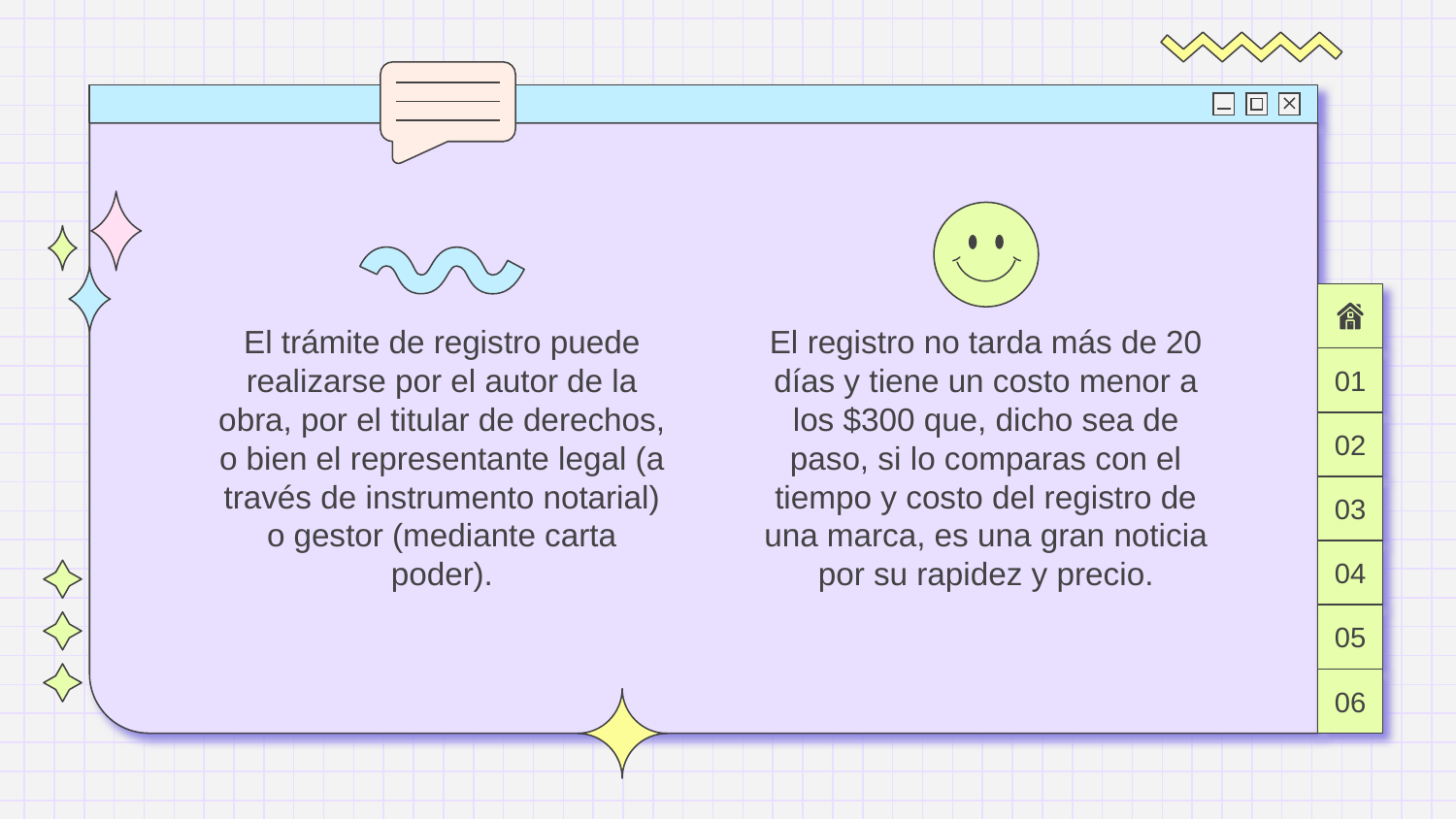

El trámite de registro puede realizarse por el autor de la obra, por el titular de derechos, o bien el representante legal (a través de instrumento notarial) o gestor (mediante carta poder).
El registro no tarda más de 20 días y tiene un costo menor a los $300 que, dicho sea de paso, si lo comparas con el tiempo y costo del registro de una marca, es una gran noticia por su rapidez y precio.
01
02
03
04

05
06